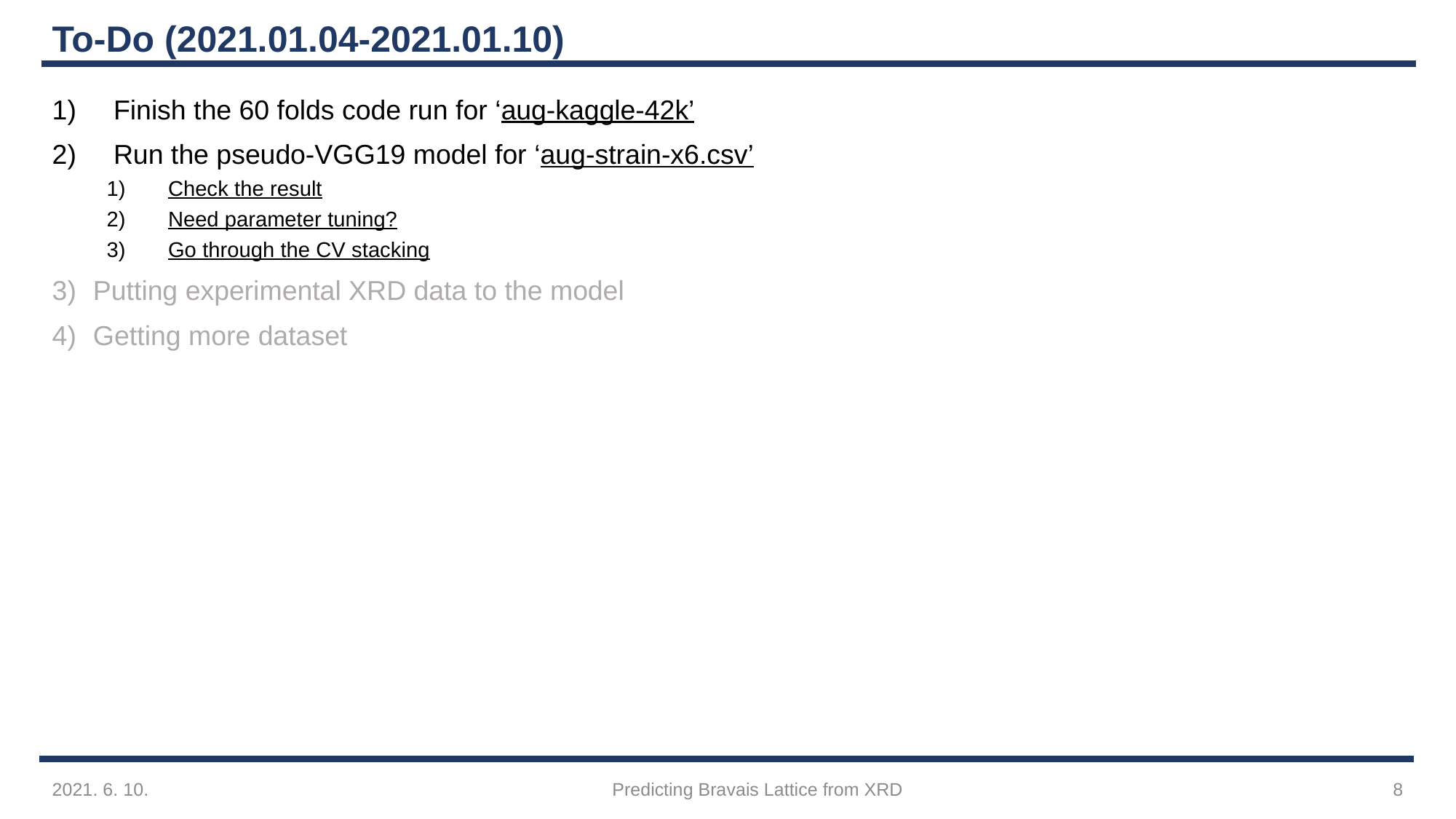

# To-Do (2021.01.04-2021.01.10)
Finish the 60 folds code run for ‘aug-kaggle-42k’
Run the pseudo-VGG19 model for ‘aug-strain-x6.csv’
Check the result
Need parameter tuning?
Go through the CV stacking
Putting experimental XRD data to the model
Getting more dataset
8
Predicting Bravais Lattice from XRD
2021. 6. 10.